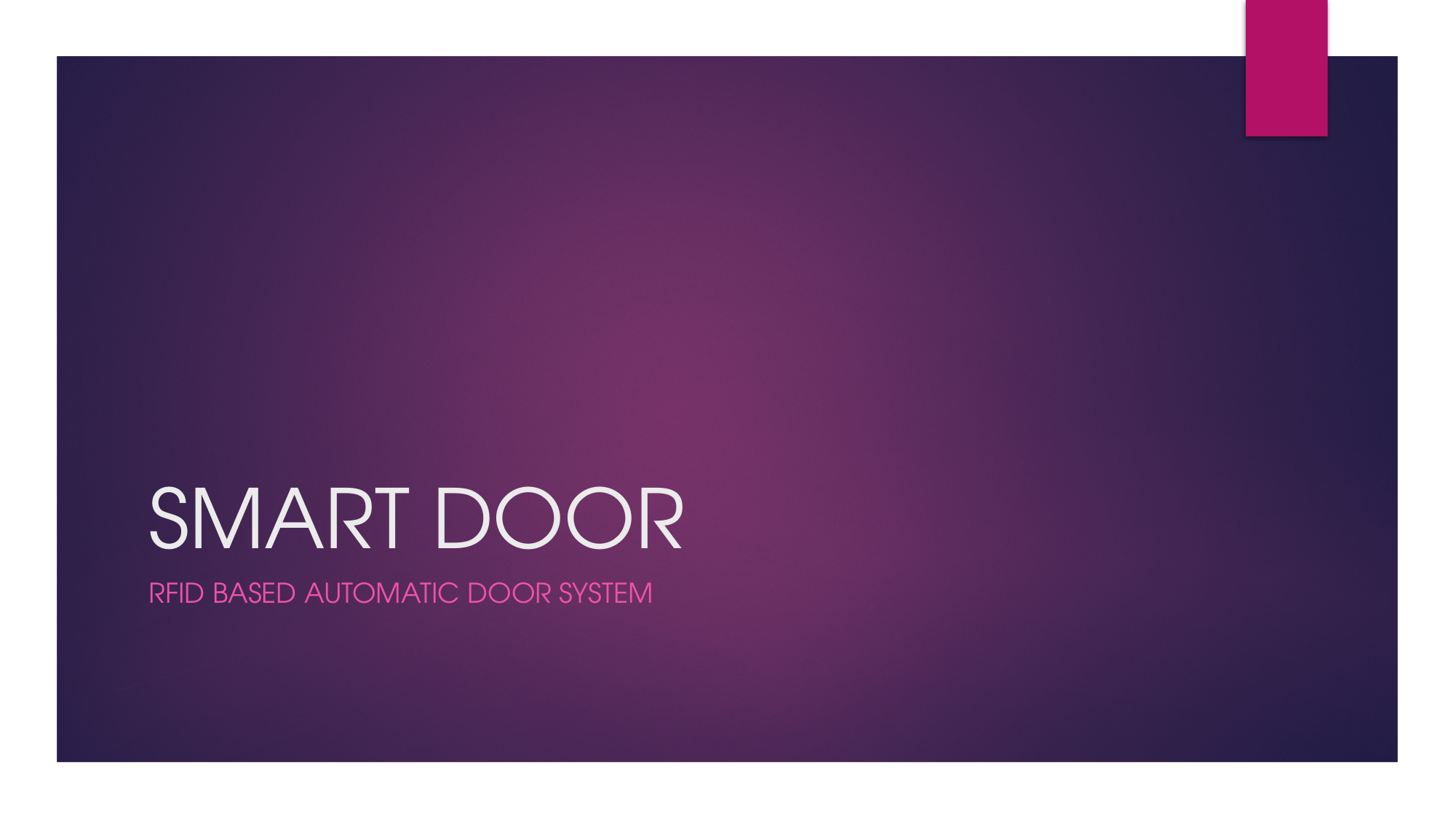

# SMART DOOR
RFID BASED AUTOMATIC DOOR SYSTEM